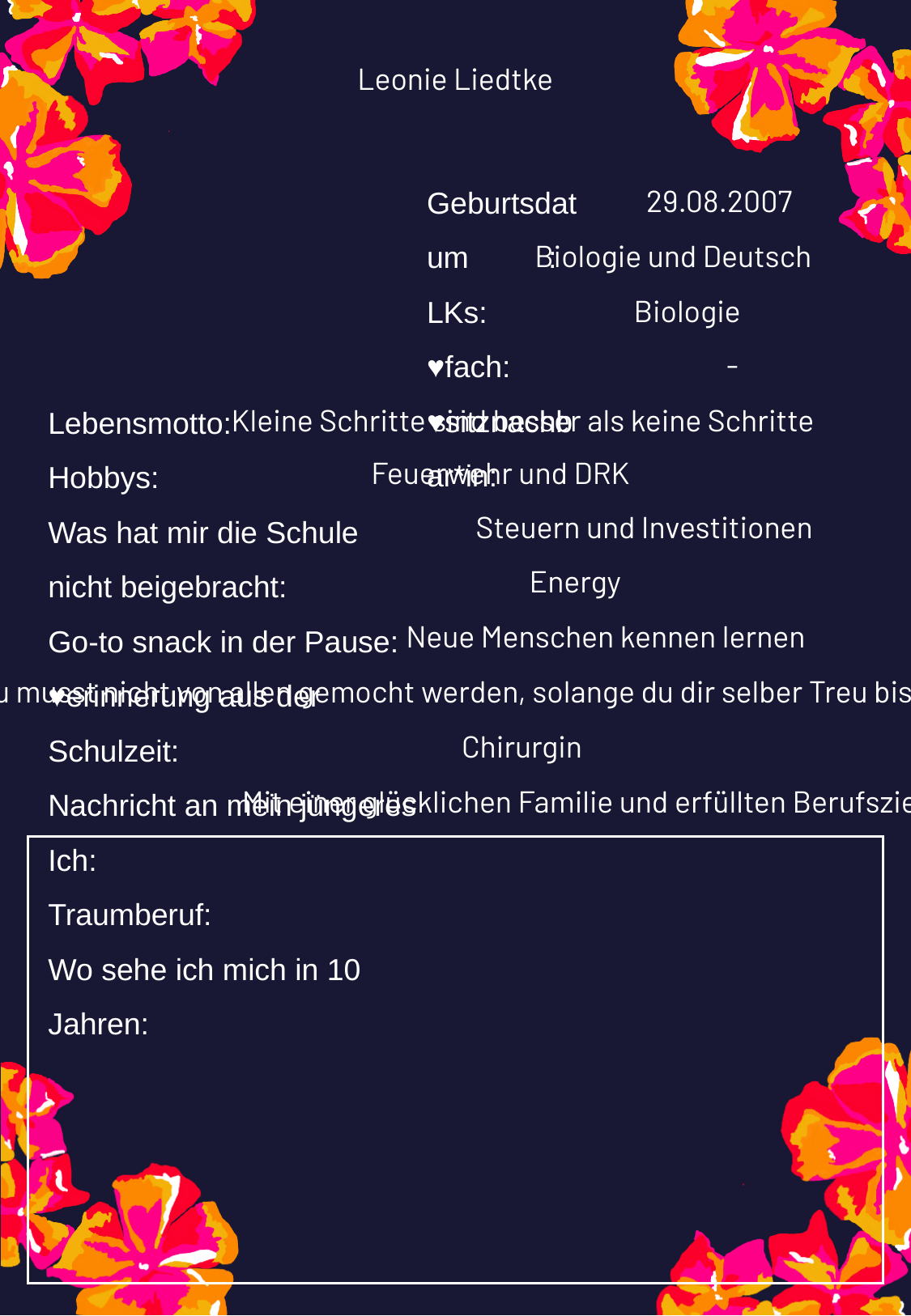

Leonie Liedtke

29.08.2007

Biologie und Deutsch

Biologie

-

Kleine Schritte sind besser als keine Schritte

Feuerwehr und DRK

Steuern und Investitionen

Energy

Neue Menschen kennen lernen

Du musst nicht von allen gemocht werden, solange du dir selber Treu bist funktioniert das Leben.

Chirurgin

Mit einer glücklichen Familie und erfüllten Berufszielen